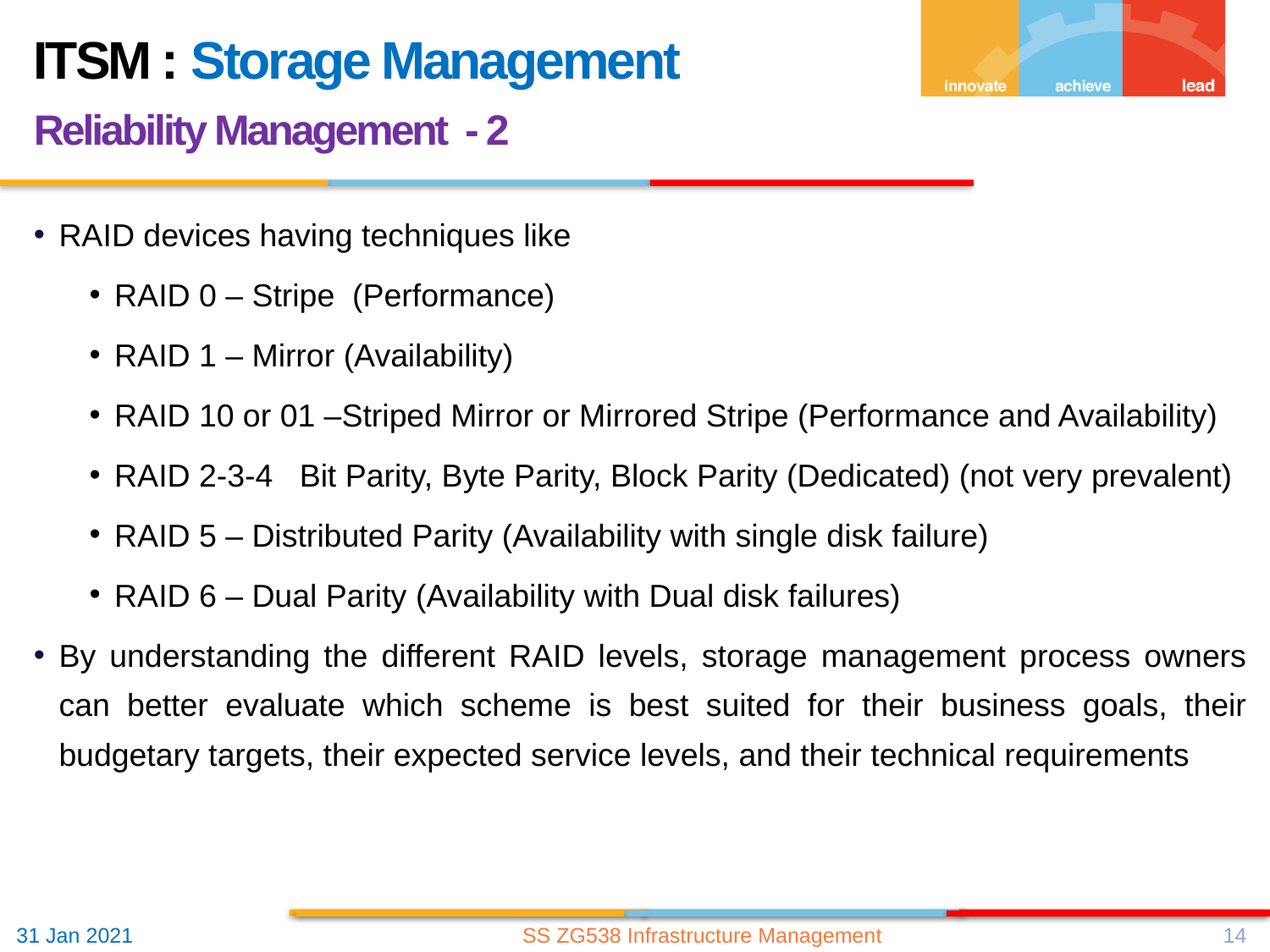

ITSM : Storage Management
Reliability Management  - 2
RAID devices having techniques like
RAID 0 – Stripe  (Performance)
RAID 1 – Mirror (Availability)
RAID 10 or 01 –Striped Mirror or Mirrored Stripe (Performance and Availability)
RAID 2-3-4   Bit Parity, Byte Parity, Block Parity (Dedicated) (not very prevalent)
RAID 5 – Distributed Parity (Availability with single disk failure)
RAID 6 – Dual Parity (Availability with Dual disk failures)
By understanding the different RAID levels, storage management process owners can better evaluate which scheme is best suited for their business goals, their budgetary targets, their expected service levels, and their technical requirements
SS ZG538 Infrastructure Management
14